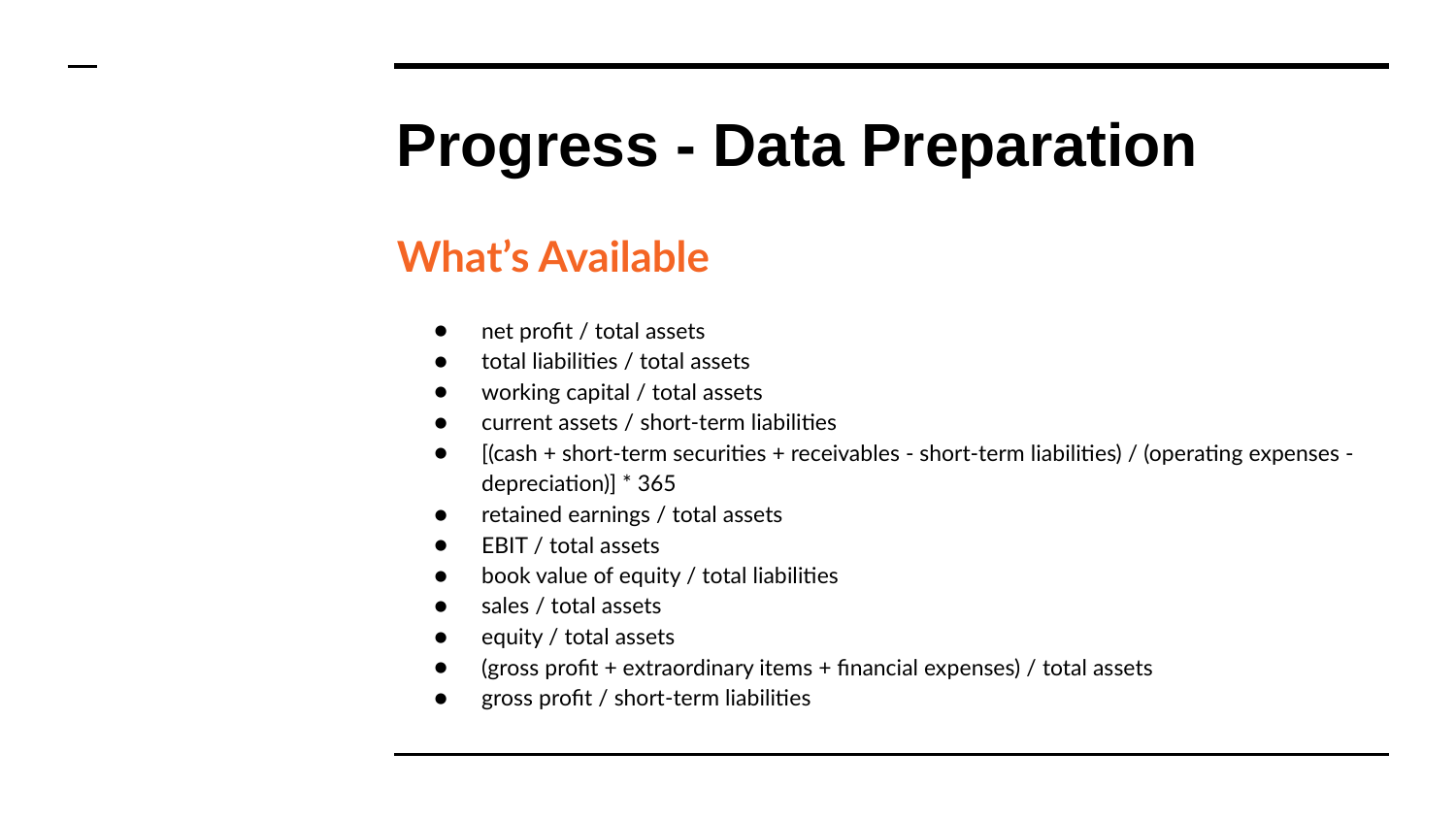

# Progress - Data Preparation
What’s Available
net profit / total assets
total liabilities / total assets
working capital / total assets
current assets / short-term liabilities
[(cash + short-term securities + receivables - short-term liabilities) / (operating expenses - depreciation)] * 365
retained earnings / total assets
EBIT / total assets
book value of equity / total liabilities
sales / total assets
equity / total assets
(gross profit + extraordinary items + financial expenses) / total assets
gross profit / short-term liabilities